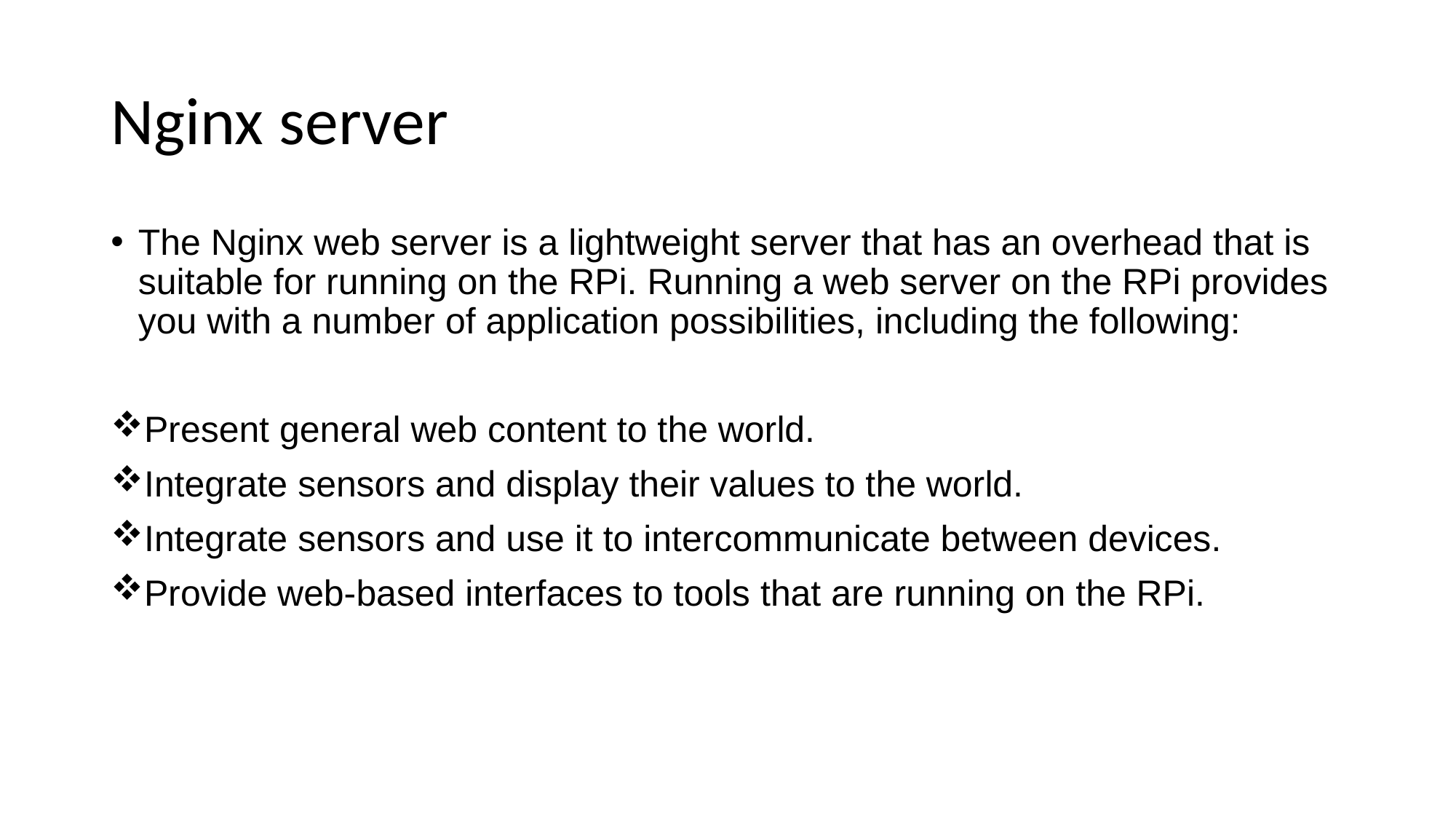

# Nginx server
The Nginx web server is a lightweight server that has an overhead that is suitable for running on the RPi. Running a web server on the RPi provides you with a number of application possibilities, including the following:

Present general web content to the world.
Integrate sensors and display their values to the world.
Integrate sensors and use it to intercommunicate between devices.
Provide web-based interfaces to tools that are running on the RPi.